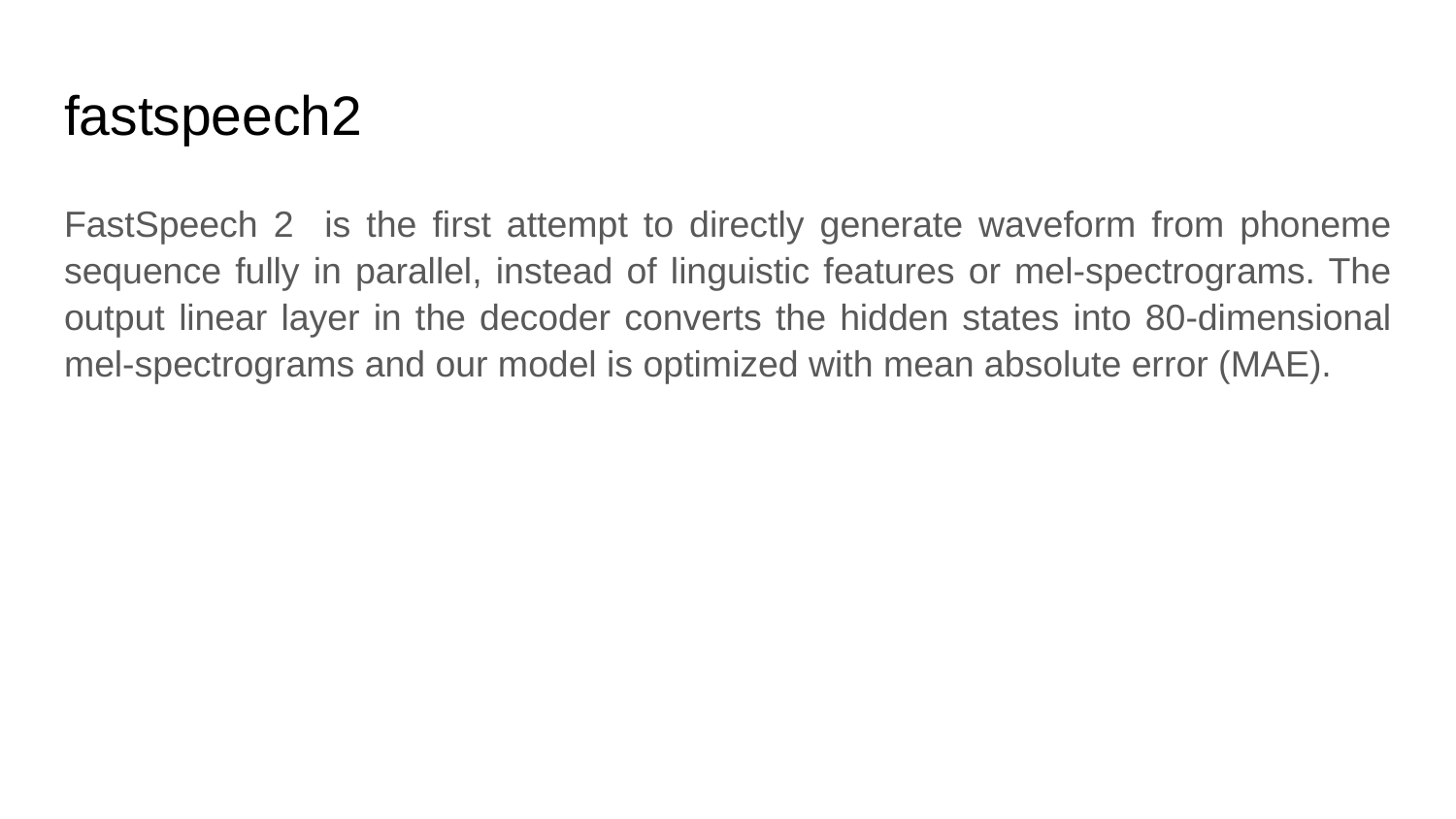

# fastspeech2
FastSpeech 2  is the first attempt to directly generate waveform from phoneme sequence fully in parallel, instead of linguistic features or mel-spectrograms. The output linear layer in the decoder converts the hidden states into 80-dimensional mel-spectrograms and our model is optimized with mean absolute error (MAE).